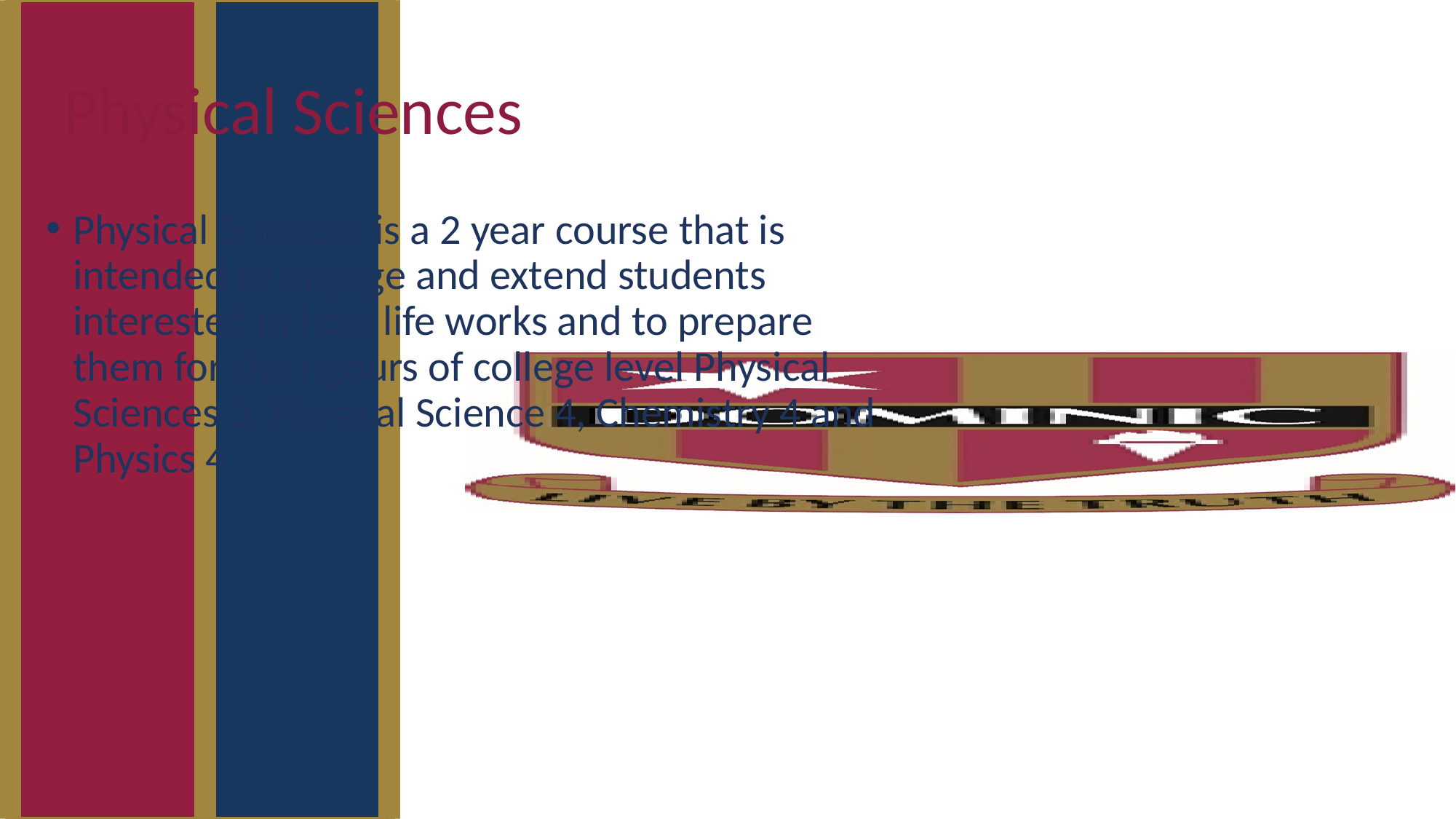

# Physical Sciences
Physical Sciences is a 2 year course that is intended to engage and extend students interested in how life works and to prepare them for the rigours of college level Physical Sciences 3, Physical Science 4, Chemistry 4 and Physics 4.